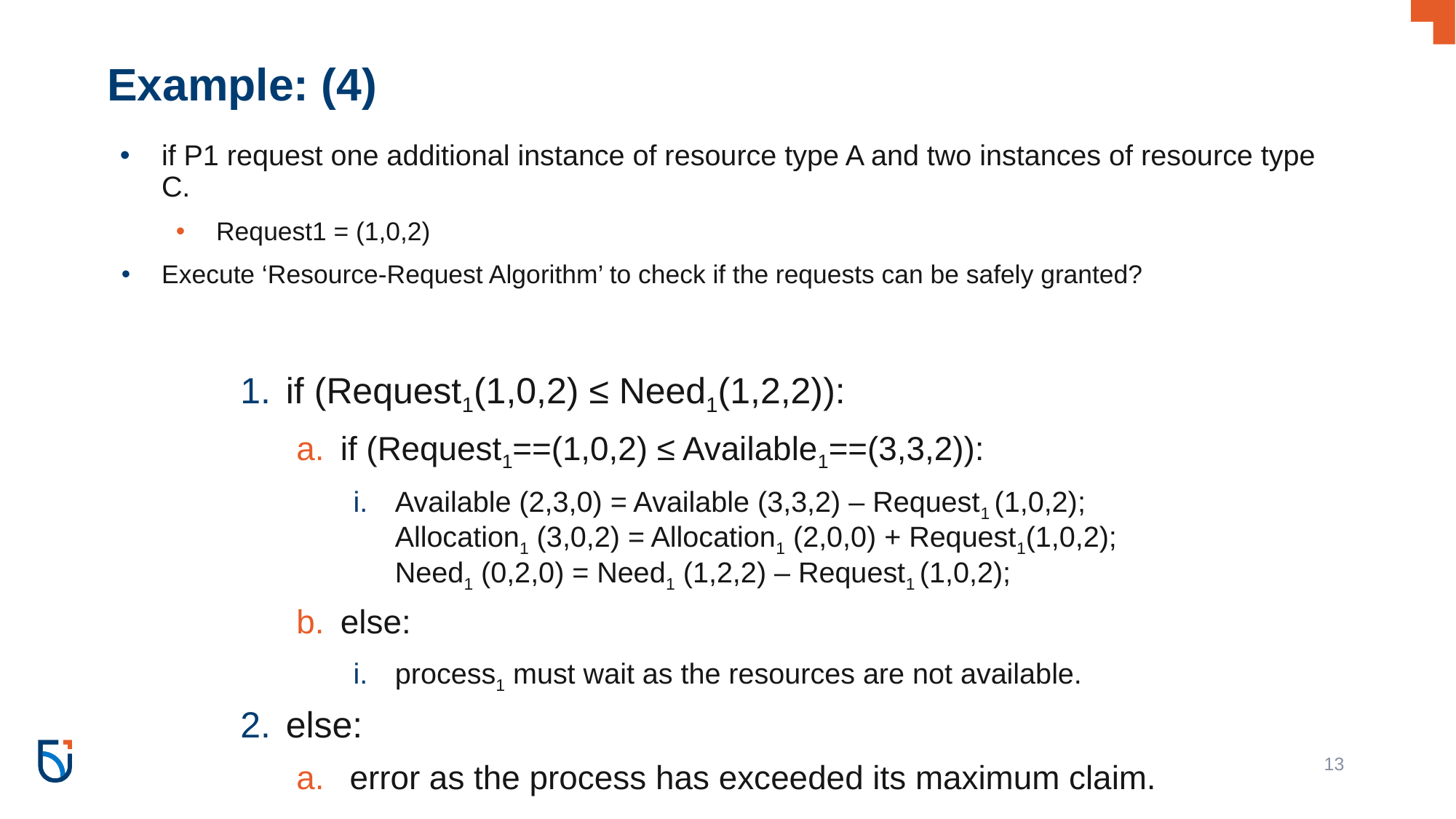

# Example: (4)
if P1 request one additional instance of resource type A and two instances of resource type C.
Request1 = (1,0,2)
Execute ‘Resource-Request Algorithm’ to check if the requests can be safely granted?
if (Request1(1,0,2) ≤ Need1(1,2,2)):
if (Request1==(1,0,2) ≤ Available1==(3,3,2)):
Available (2,3,0) = Available (3,3,2) – Request1 (1,0,2);
Allocation1 (3,0,2) = Allocation1 (2,0,0) + Request1(1,0,2);
Need1 (0,2,0) = Need1 (1,2,2) – Request1 (1,0,2);
else:
process1 must wait as the resources are not available.
else:
 error as the process has exceeded its maximum claim.
13